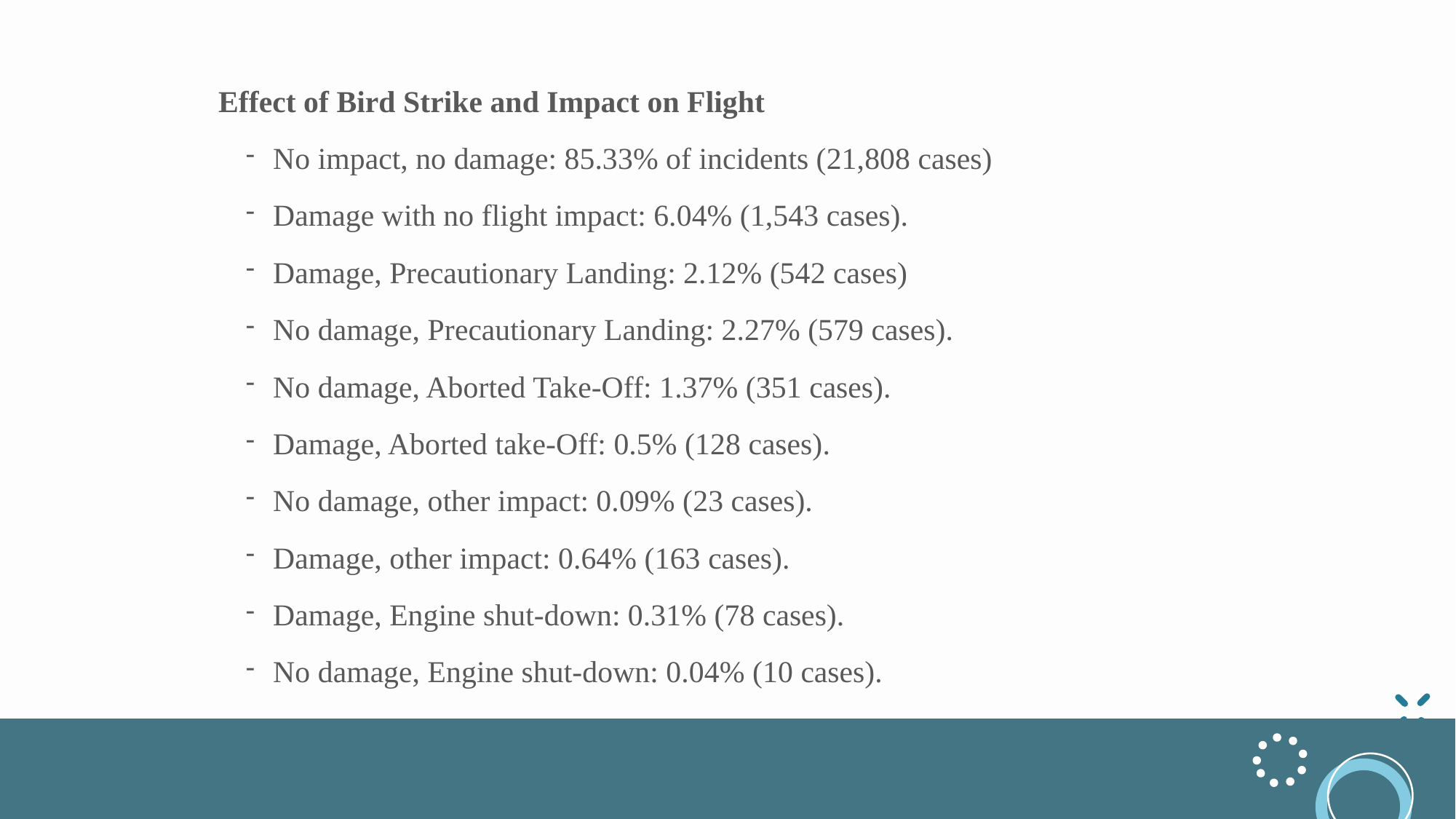

Effect of Bird Strike and Impact on Flight
No impact, no damage: 85.33% of incidents (21,808 cases)
Damage with no flight impact: 6.04% (1,543 cases).
Damage, Precautionary Landing: 2.12% (542 cases)
No damage, Precautionary Landing: 2.27% (579 cases).
No damage, Aborted Take-Off: 1.37% (351 cases).
Damage, Aborted take-Off: 0.5% (128 cases).
No damage, other impact: 0.09% (23 cases).
Damage, other impact: 0.64% (163 cases).
Damage, Engine shut-down: 0.31% (78 cases).
No damage, Engine shut-down: 0.04% (10 cases).